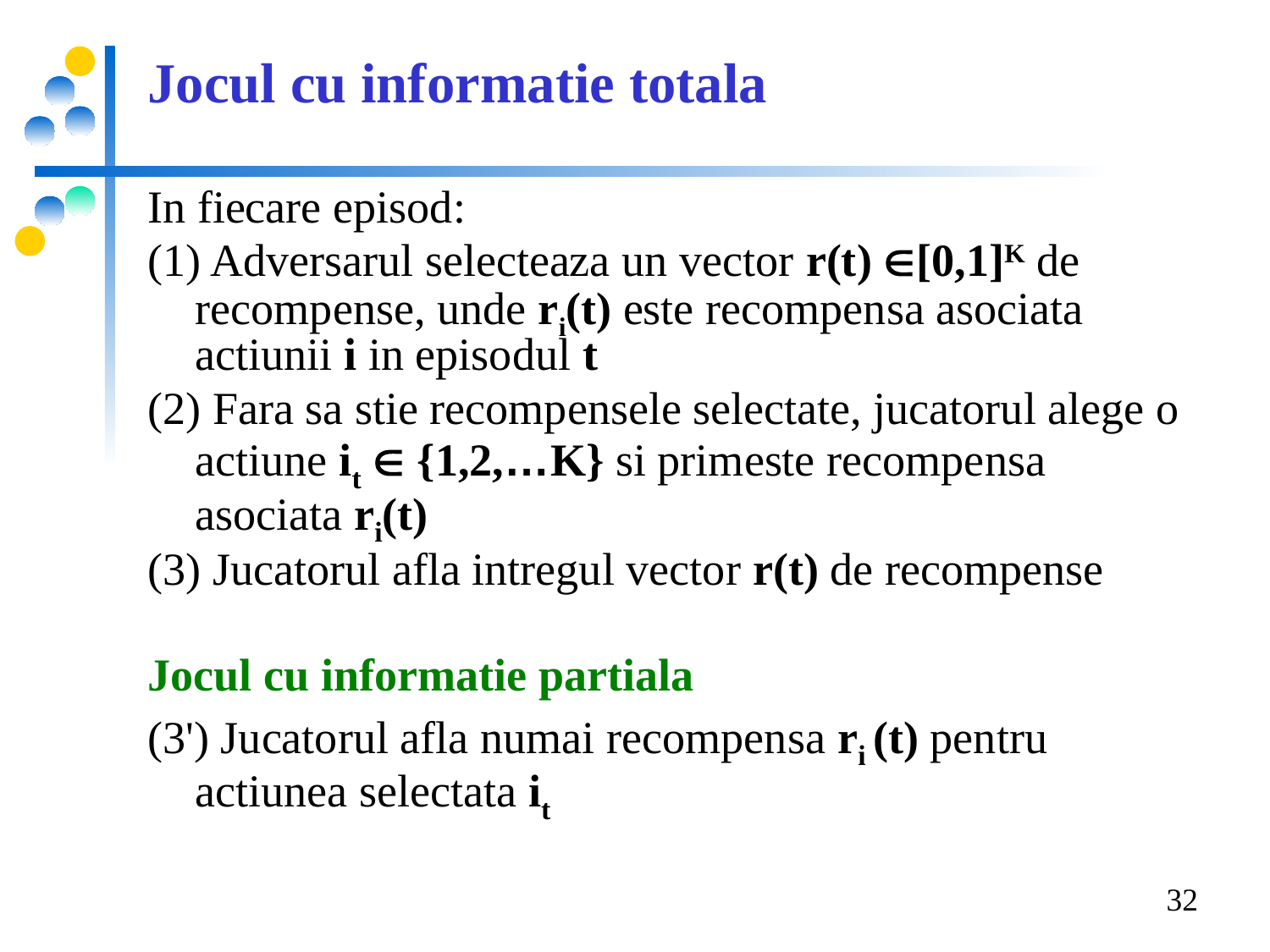

Jocul cu informatie totala

In fiecare episod:
(1) Adversarul selecteaza un vector r(t) ∈[0,1]K de recompense, unde ri(t) este recompensa asociata actiunii i in episodul t
(2) Fara sa stie recompensele selectate, jucatorul alege o actiune it ∈ {1,2,…K} si primeste recompensa asociata ri(t)
(3) Jucatorul afla intregul vector r(t) de recompense

Jocul cu informatie partiala
(3') Jucatorul afla numai recompensa ri (t) pentru actiunea selectata it
32